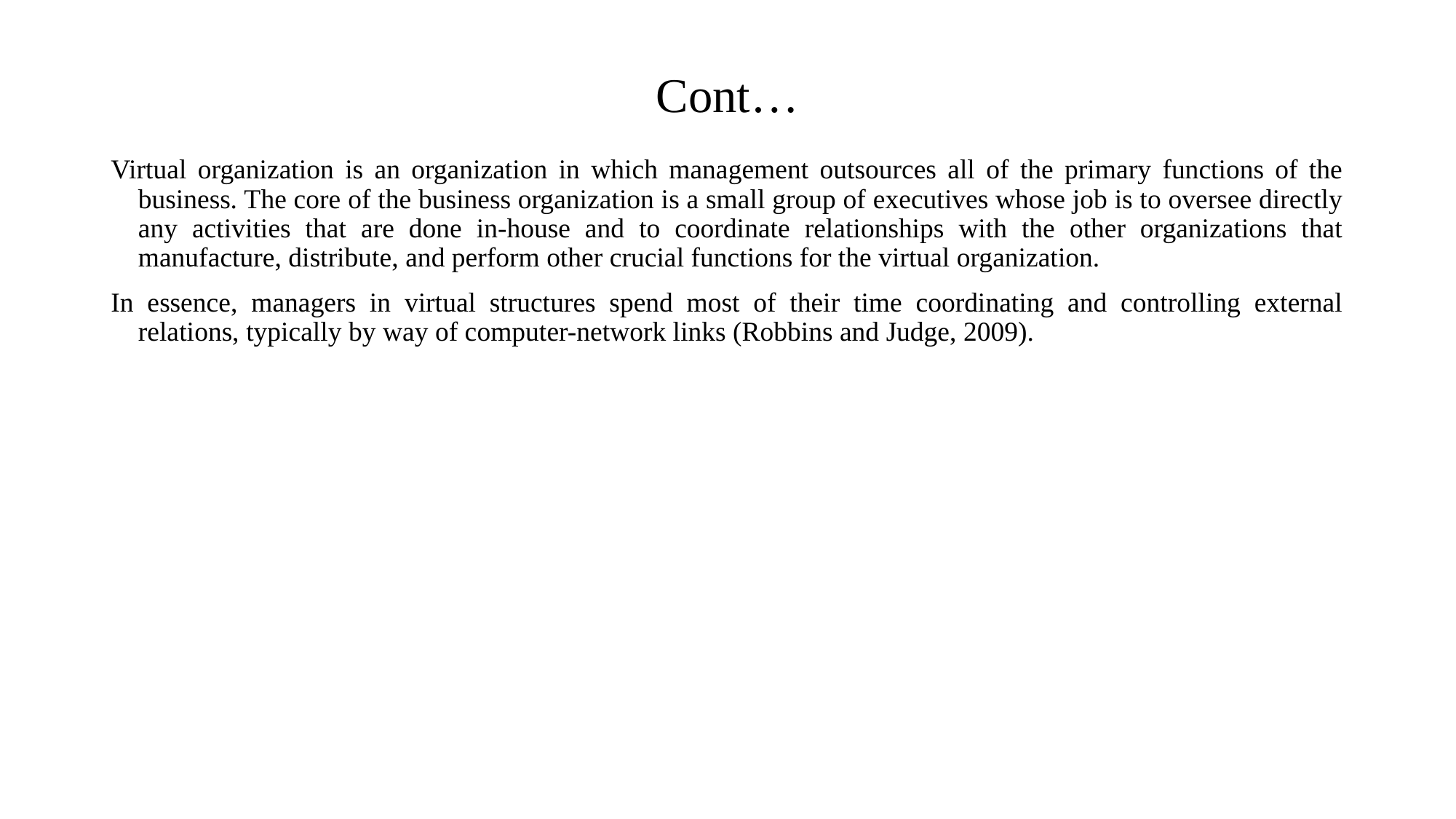

# Cont…
Virtual organization is an organization in which management outsources all of the primary functions of the business. The core of the business organization is a small group of executives whose job is to oversee directly any activities that are done in-house and to coordinate relationships with the other organizations that manufacture, distribute, and perform other crucial functions for the virtual organization.
In essence, managers in virtual structures spend most of their time coordinating and controlling external relations, typically by way of computer-network links (Robbins and Judge, 2009).